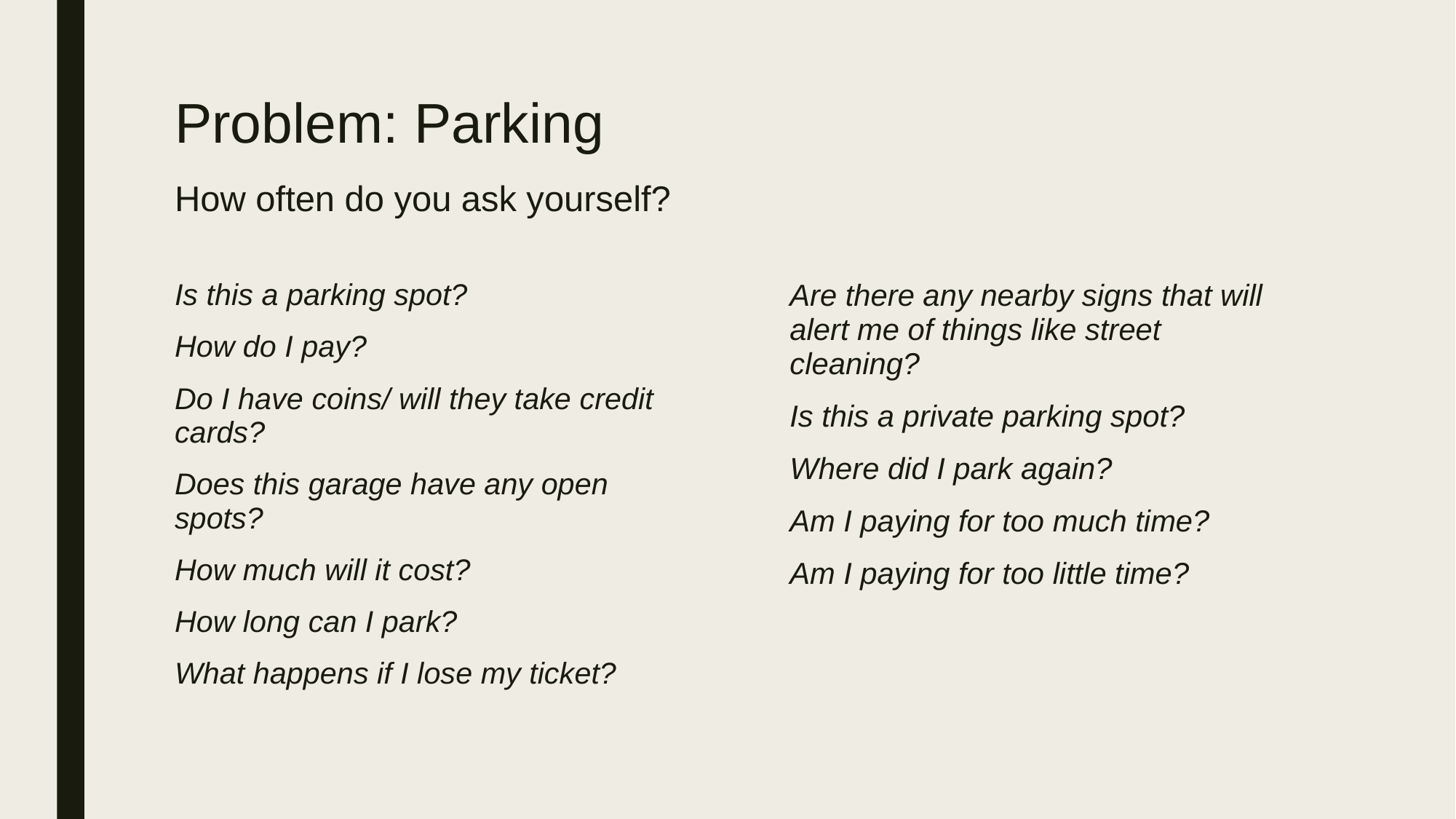

# Problem: Parking How often do you ask yourself?
Is this a parking spot?
How do I pay?
Do I have coins/ will they take credit cards?
Does this garage have any open spots?
How much will it cost?
How long can I park?
What happens if I lose my ticket?
Are there any nearby signs that will alert me of things like street cleaning?
Is this a private parking spot?
Where did I park again?
Am I paying for too much time?
Am I paying for too little time?